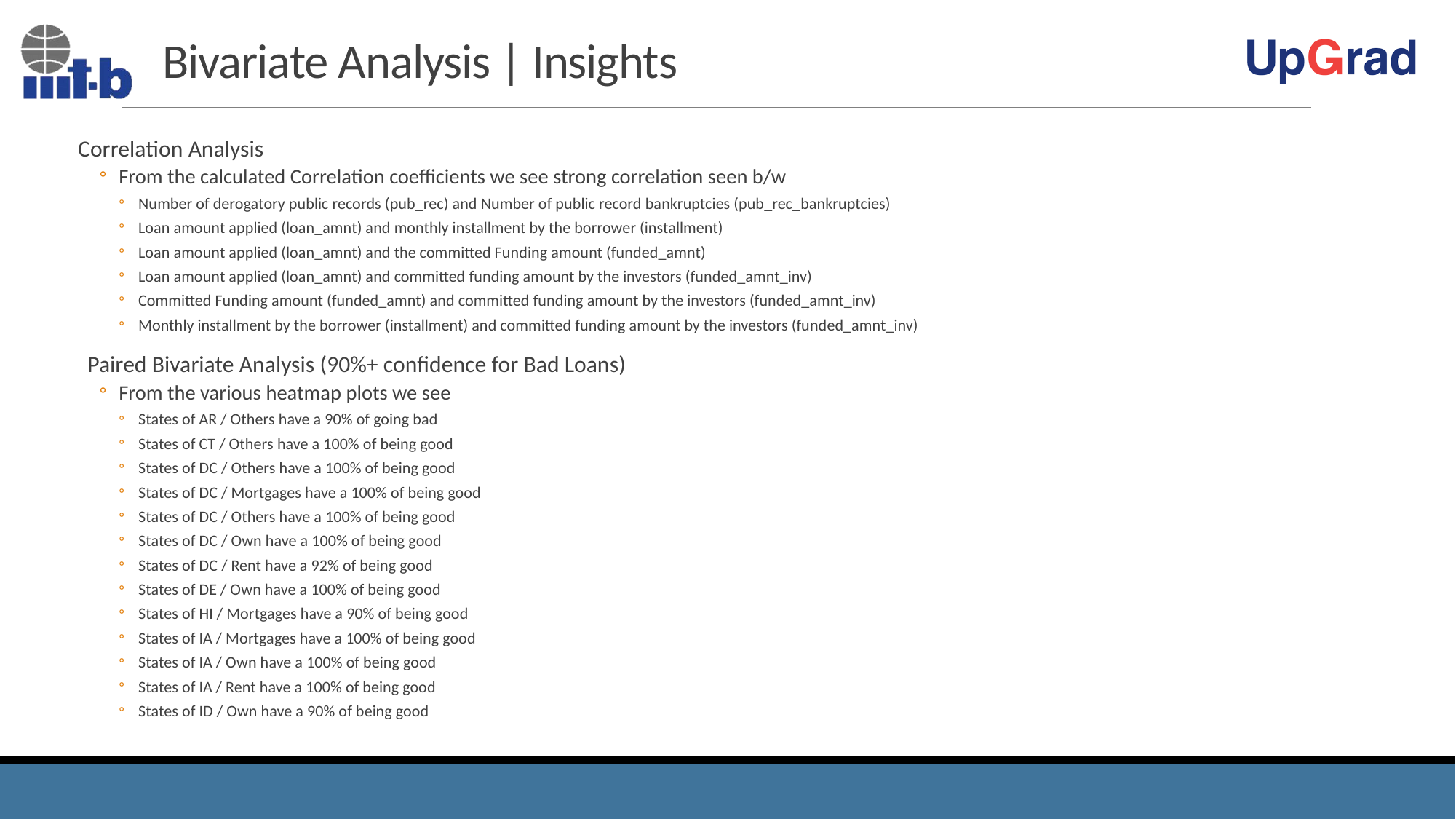

# Bivariate Analysis | Insights
Correlation Analysis
From the calculated Correlation coefficients we see strong correlation seen b/w
Number of derogatory public records (pub_rec) and Number of public record bankruptcies (pub_rec_bankruptcies)
Loan amount applied (loan_amnt) and monthly installment by the borrower (installment)
Loan amount applied (loan_amnt) and the committed Funding amount (funded_amnt)
Loan amount applied (loan_amnt) and committed funding amount by the investors (funded_amnt_inv)
Committed Funding amount (funded_amnt) and committed funding amount by the investors (funded_amnt_inv)
Monthly installment by the borrower (installment) and committed funding amount by the investors (funded_amnt_inv)
Paired Bivariate Analysis (90%+ confidence for Bad Loans)
From the various heatmap plots we see
States of AR / Others have a 90% of going bad
States of CT / Others have a 100% of being good
States of DC / Others have a 100% of being good
States of DC / Mortgages have a 100% of being good
States of DC / Others have a 100% of being good
States of DC / Own have a 100% of being good
States of DC / Rent have a 92% of being good
States of DE / Own have a 100% of being good
States of HI / Mortgages have a 90% of being good
States of IA / Mortgages have a 100% of being good
States of IA / Own have a 100% of being good
States of IA / Rent have a 100% of being good
States of ID / Own have a 90% of being good